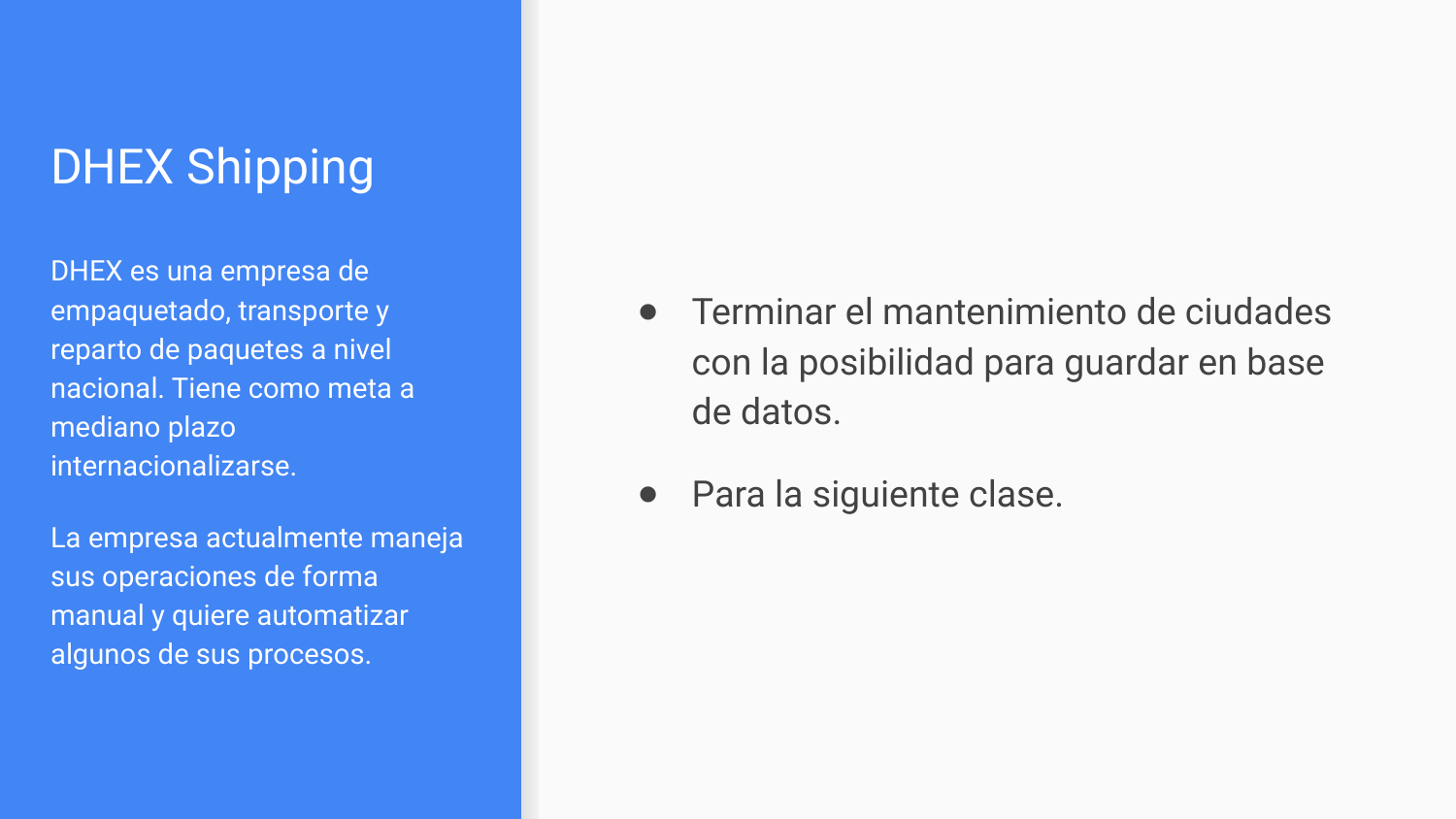

# DHEX Shipping
Terminar el mantenimiento de ciudades con la posibilidad para guardar en base de datos.
Para la siguiente clase.
DHEX es una empresa de empaquetado, transporte y reparto de paquetes a nivel nacional. Tiene como meta a mediano plazo internacionalizarse.
La empresa actualmente maneja sus operaciones de forma manual y quiere automatizar algunos de sus procesos.